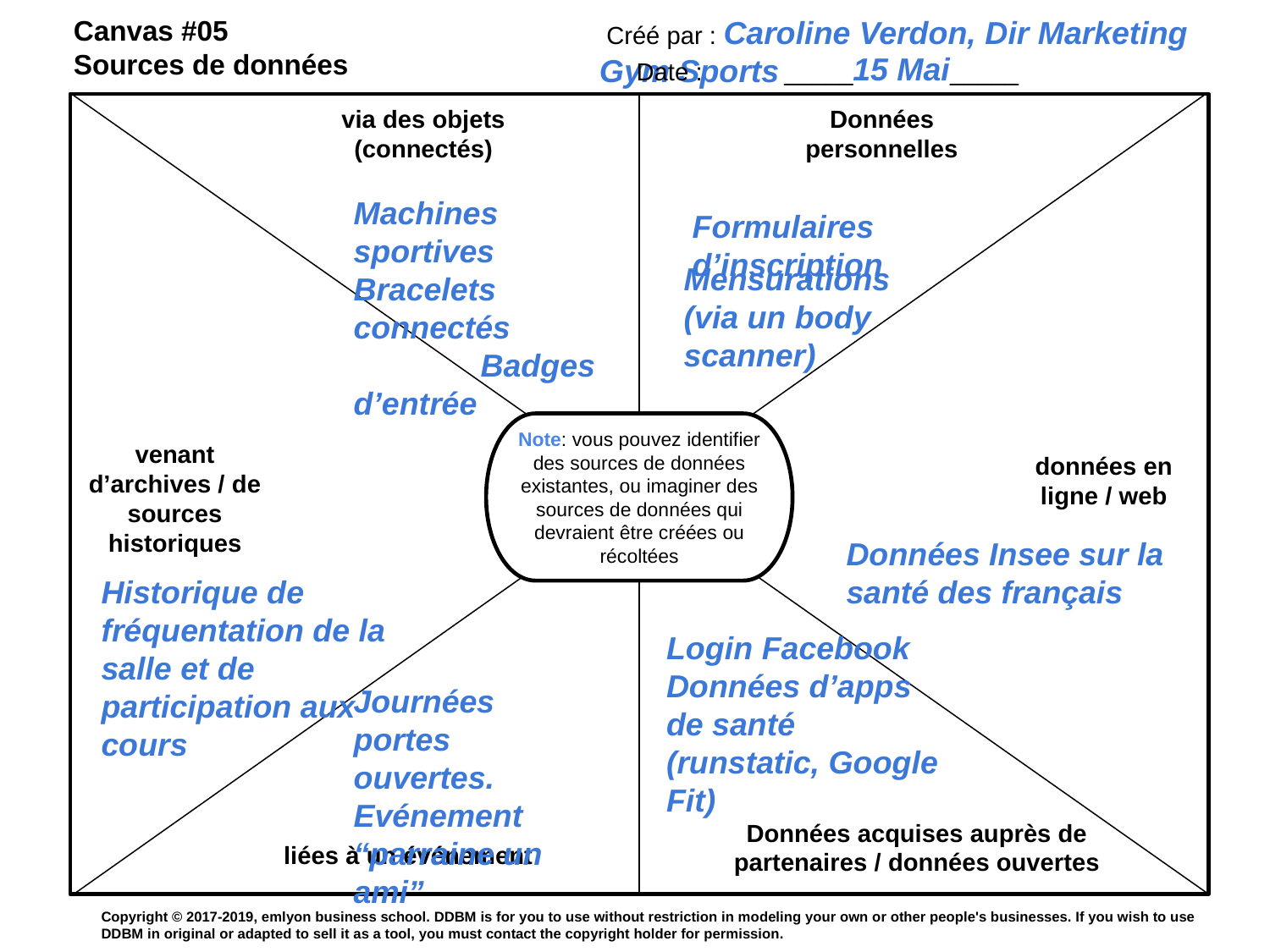

Canvas #05
Sources de données
 Créé par : Caroline Verdon, Dir Marketing Gym Sports
Date : 	   _____15 Mai_____

via des objets (connectés)
Données personnelles
Machines sportives
Bracelets connectés
	Badges d’entrée

Formulaires d’inscription

Mensurations
(via un body scanner)
Note: vous pouvez identifier des sources de données existantes, ou imaginer des sources de données qui devraient être créées ou récoltées
venant d’archives / de sources historiques
données en ligne / web
Données Insee sur la santé des français
Historique de fréquentation de la salle et de participation aux cours

Login Facebook
Données d’apps de santé (runstatic, Google Fit)
Journées portes ouvertes.
Evénement “parraine un ami”
Données acquises auprès de partenaires / données ouvertes
liées à un événement
Copyright © 2017-2019, emlyon business school. DDBM is for you to use without restriction in modeling your own or other people's businesses. If you wish to use DDBM in original or adapted to sell it as a tool, you must contact the copyright holder for permission.